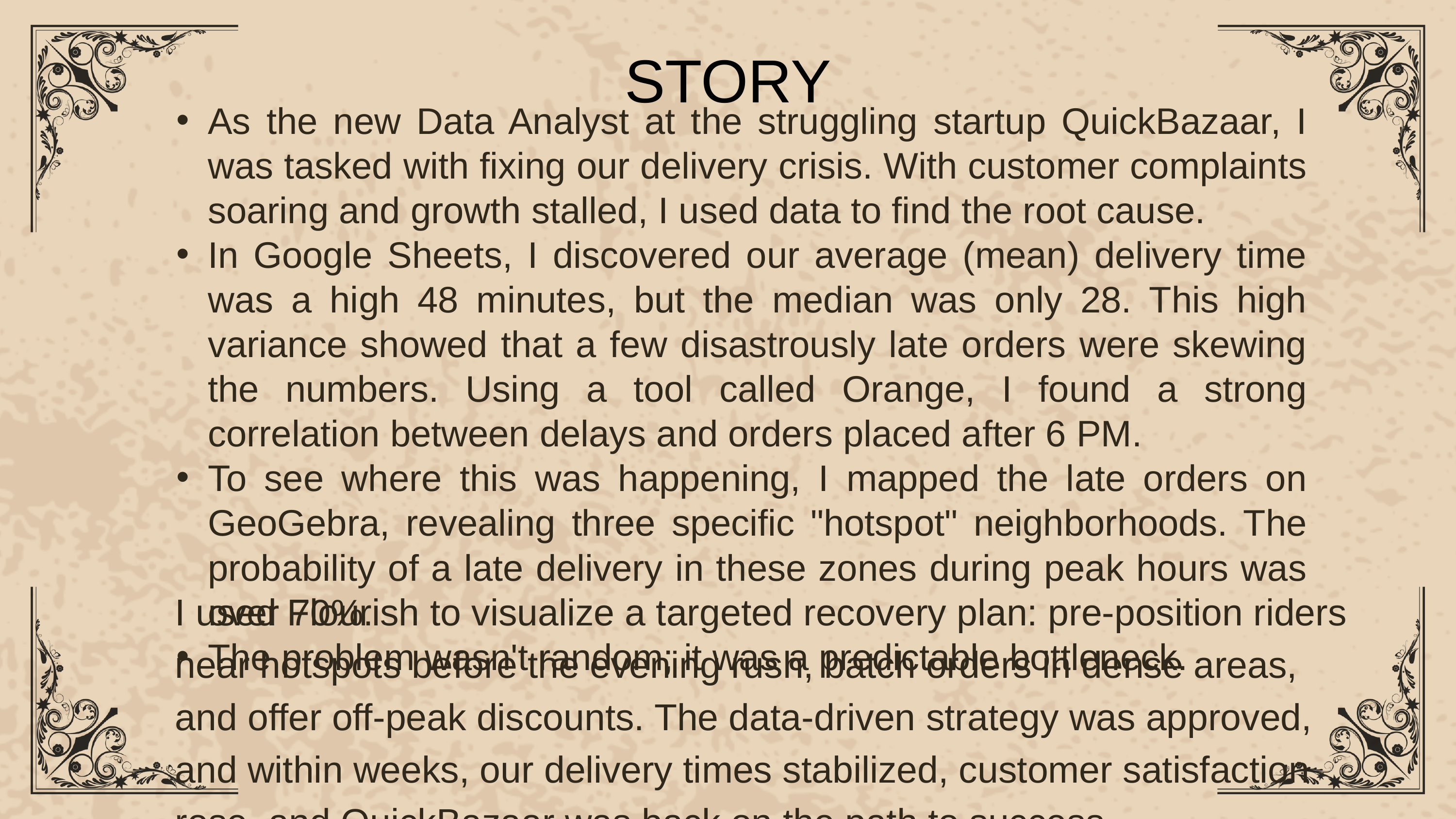

STORY
As the new Data Analyst at the struggling startup QuickBazaar, I was tasked with fixing our delivery crisis. With customer complaints soaring and growth stalled, I used data to find the root cause.
In Google Sheets, I discovered our average (mean) delivery time was a high 48 minutes, but the median was only 28. This high variance showed that a few disastrously late orders were skewing the numbers. Using a tool called Orange, I found a strong correlation between delays and orders placed after 6 PM.
To see where this was happening, I mapped the late orders on GeoGebra, revealing three specific "hotspot" neighborhoods. The probability of a late delivery in these zones during peak hours was over 70%.
The problem wasn't random; it was a predictable bottleneck.

I used Flourish to visualize a targeted recovery plan: pre-position riders near hotspots before the evening rush, batch orders in dense areas, and offer off-peak discounts. The data-driven strategy was approved, and within weeks, our delivery times stabilized, customer satisfaction rose, and QuickBazaar was back on the path to success.